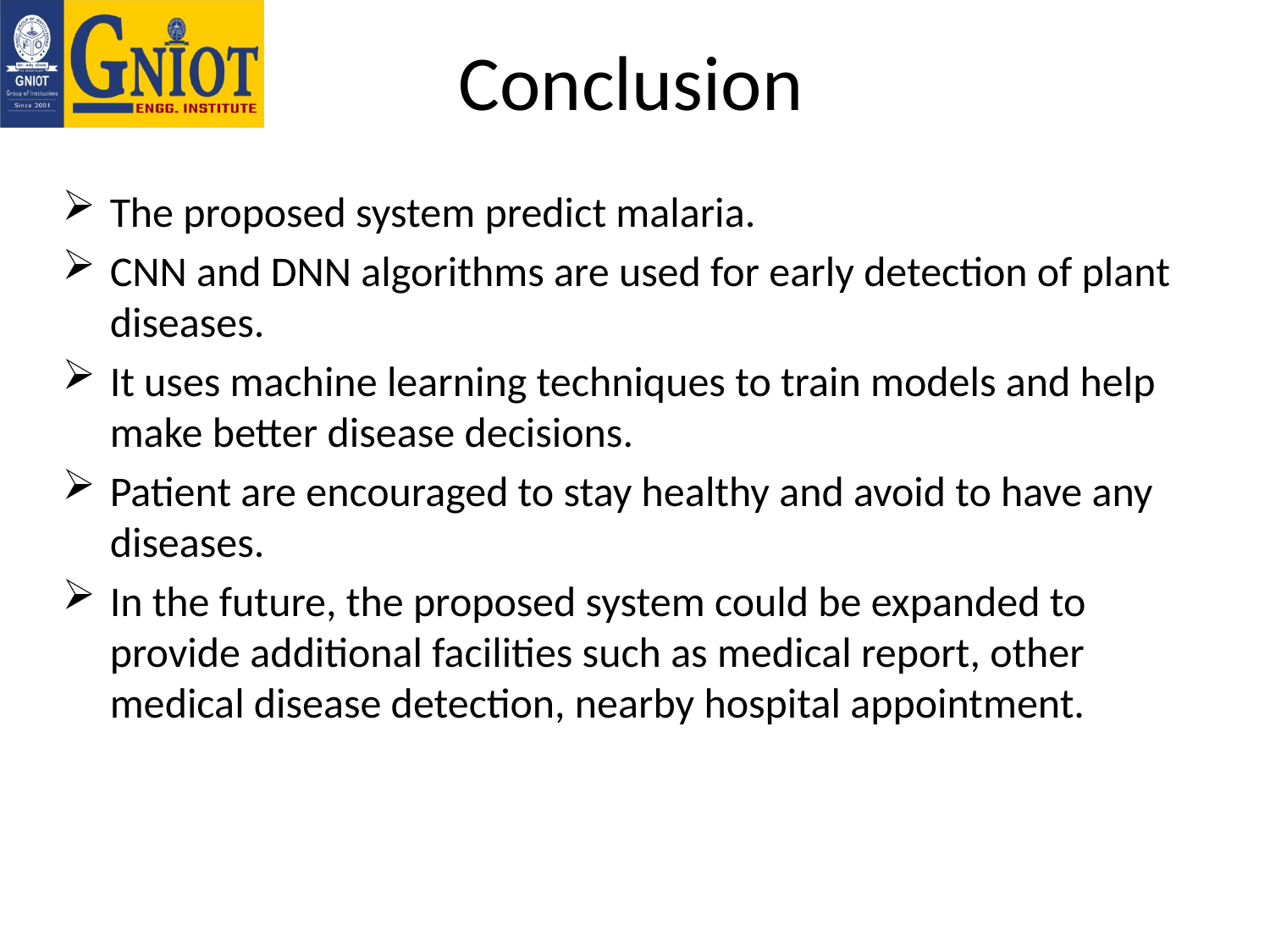

# Conclusion
The proposed system predict malaria.
CNN and DNN algorithms are used for early detection of plant diseases.
It uses machine learning techniques to train models and help make better disease decisions.
Patient are encouraged to stay healthy and avoid to have any diseases.
In the future, the proposed system could be expanded to provide additional facilities such as medical report, other medical disease detection, nearby hospital appointment.